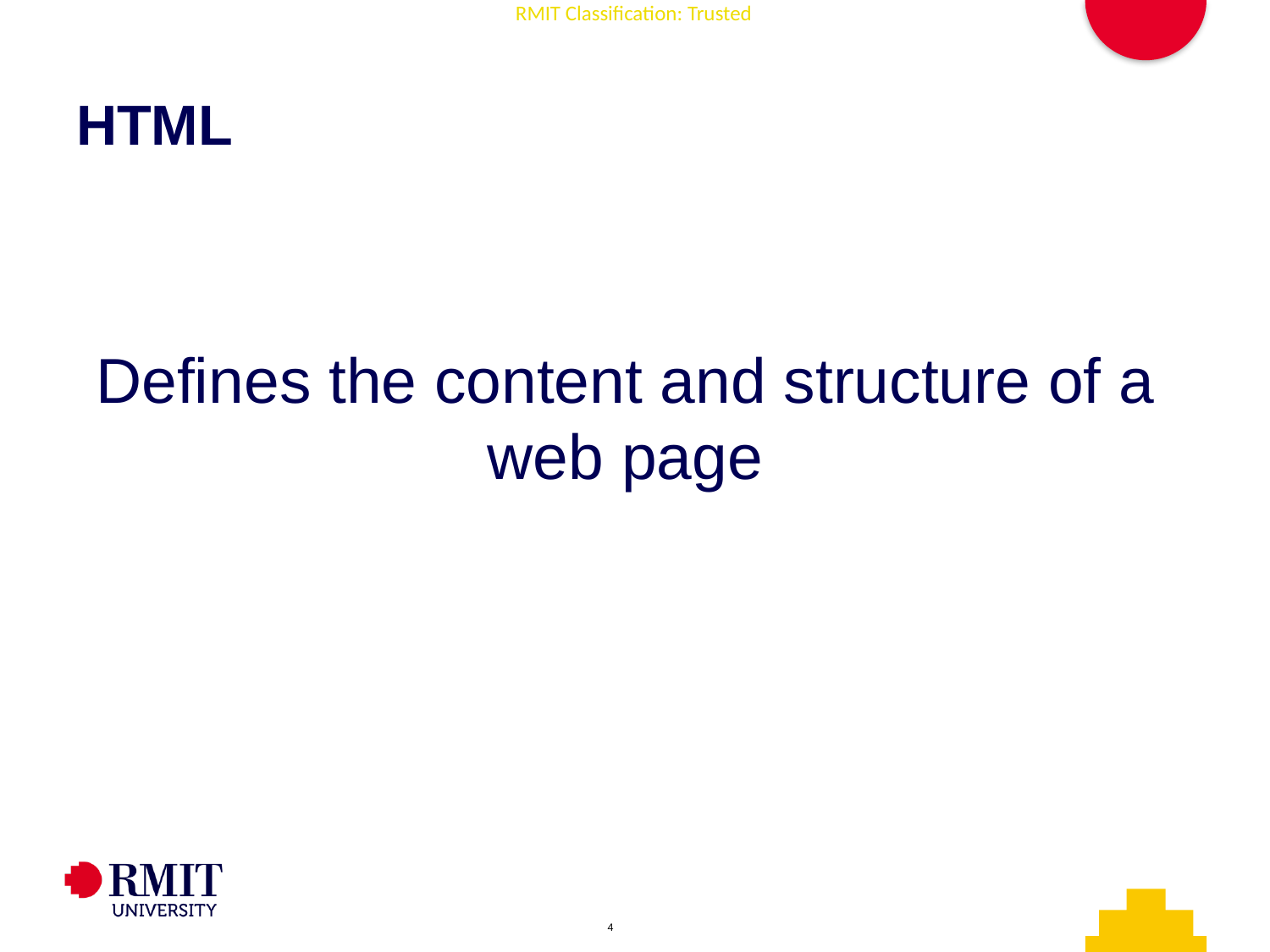

# HTML
Defines the content and structure of a web page
AD006 Associate Degree in IT